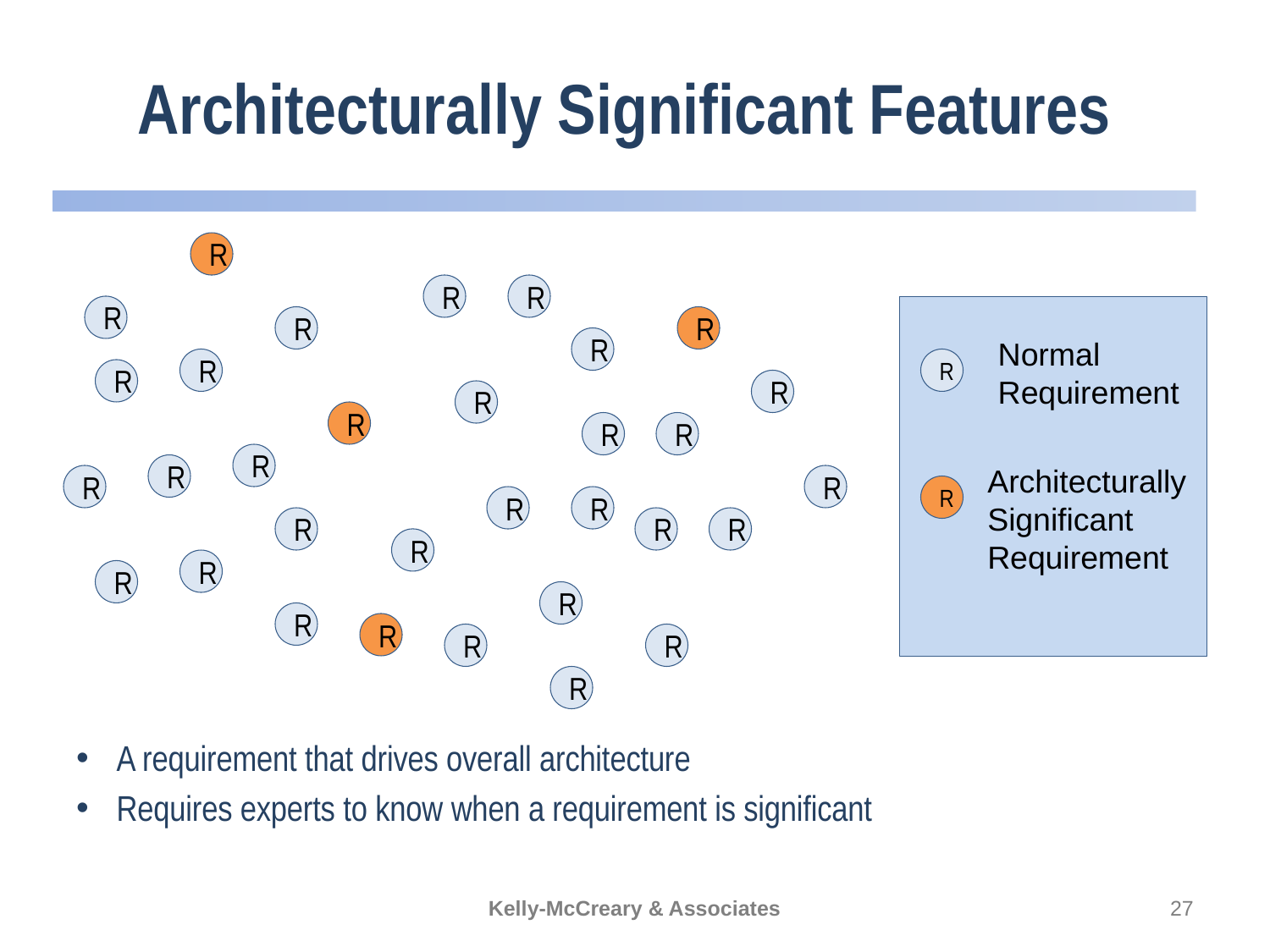

# Architecturally Significant Features
R
R
R
R

R
R
R
Normal
Requirement
R
R
R
R
R
R
R
R
R
R
Architecturally
Significant
Requirement
R
R
R
R
R
R
R
R
R
R
R
R
R
R
R
R
R
A requirement that drives overall architecture
Requires experts to know when a requirement is significant
Kelly-McCreary & Associates
27